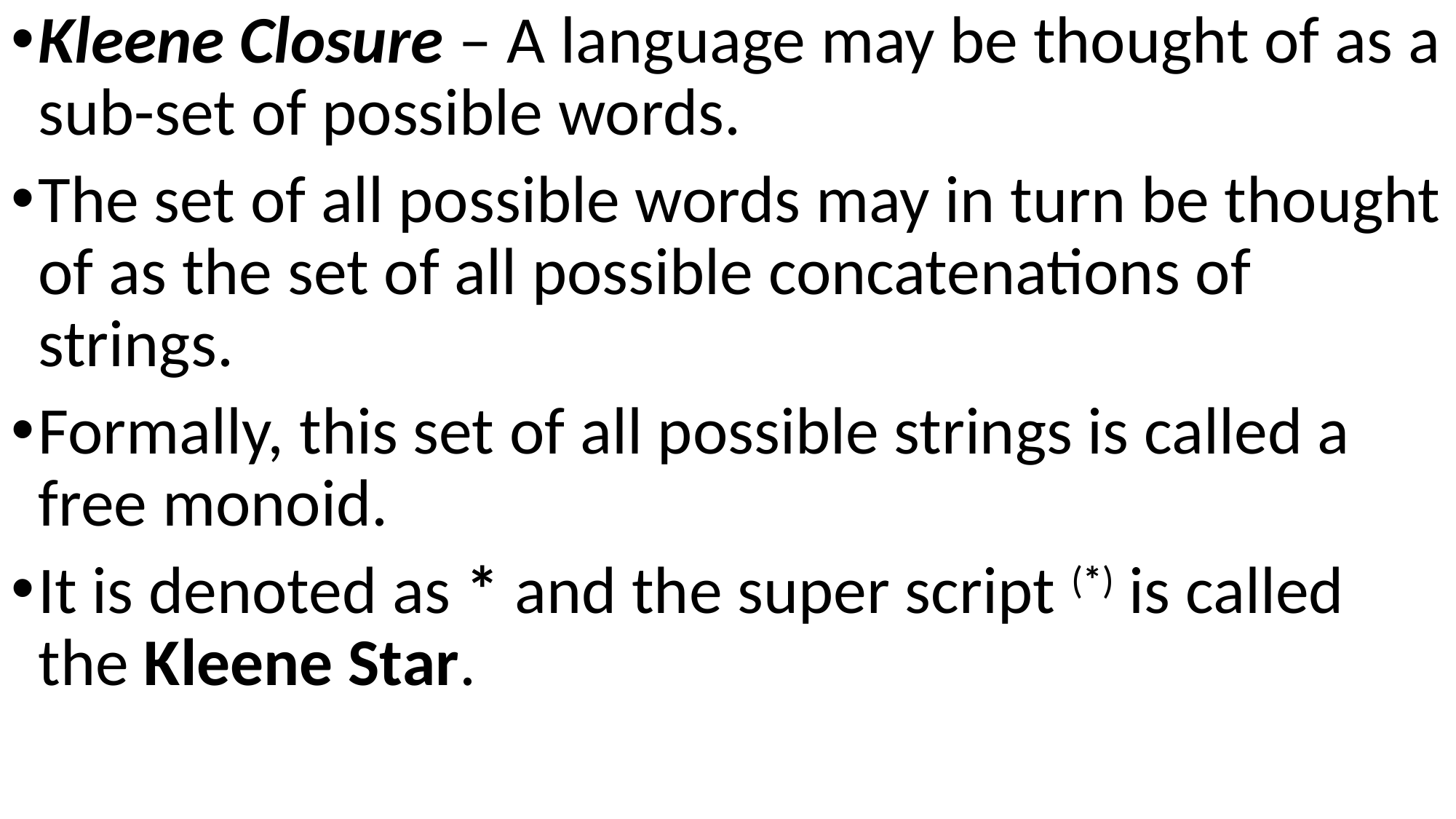

Kleene Closure – A language may be thought of as a sub-set of possible words.
The set of all possible words may in turn be thought of as the set of all possible concatenations of strings.
Formally, this set of all possible strings is called a free monoid.
It is denoted as * and the super script (*) is called the Kleene Star.